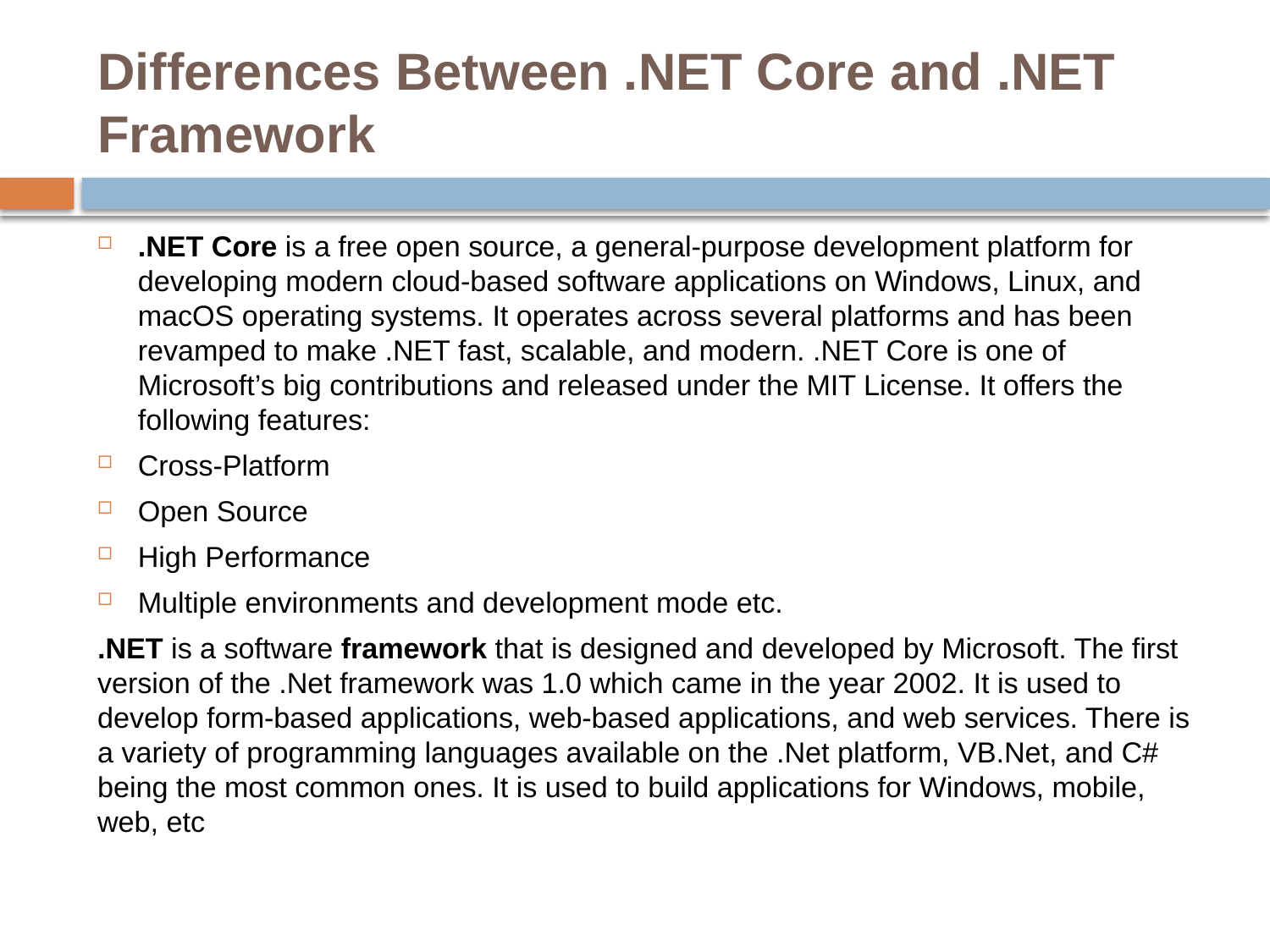

# Differences Between .NET Core and .NET Framework
.NET Core is a free open source, a general-purpose development platform for developing modern cloud-based software applications on Windows, Linux, and macOS operating systems. It operates across several platforms and has been revamped to make .NET fast, scalable, and modern. .NET Core is one of Microsoft’s big contributions and released under the MIT License. It offers the following features:
Cross-Platform
Open Source
High Performance
Multiple environments and development mode etc.
.NET is a software framework that is designed and developed by Microsoft. The first version of the .Net framework was 1.0 which came in the year 2002. It is used to develop form-based applications, web-based applications, and web services. There is a variety of programming languages available on the .Net platform, VB.Net, and C# being the most common ones. It is used to build applications for Windows, mobile, web, etc